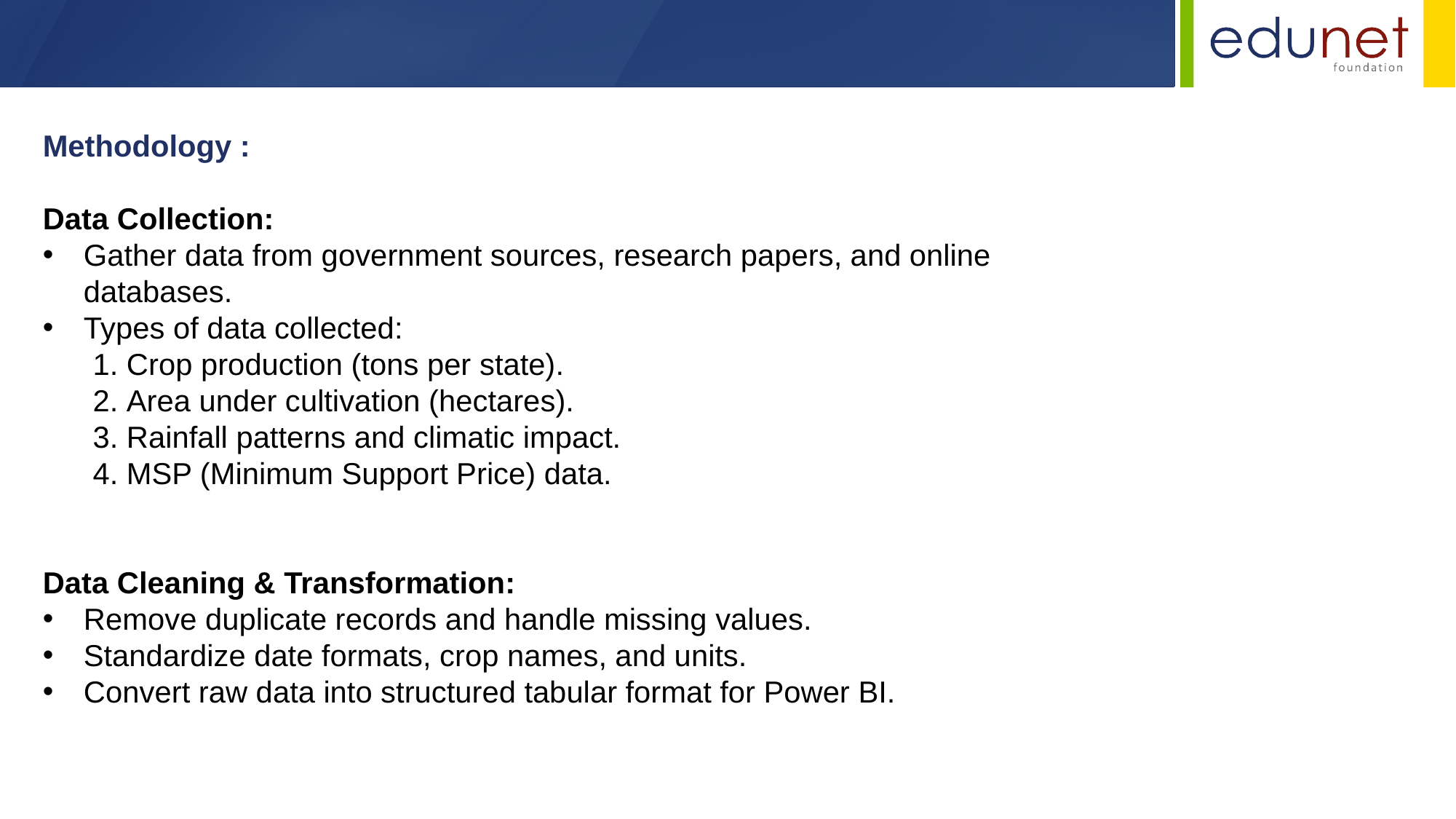

Methodology :

Data Collection:
Gather data from government sources, research papers, and online databases.
Types of data collected:
      1. Crop production (tons per state).
      2. Area under cultivation (hectares).
      3. Rainfall patterns and climatic impact.
      4. MSP (Minimum Support Price) data.

Data Cleaning & Transformation:
Remove duplicate records and handle missing values.
Standardize date formats, crop names, and units.
Convert raw data into structured tabular format for Power BI.